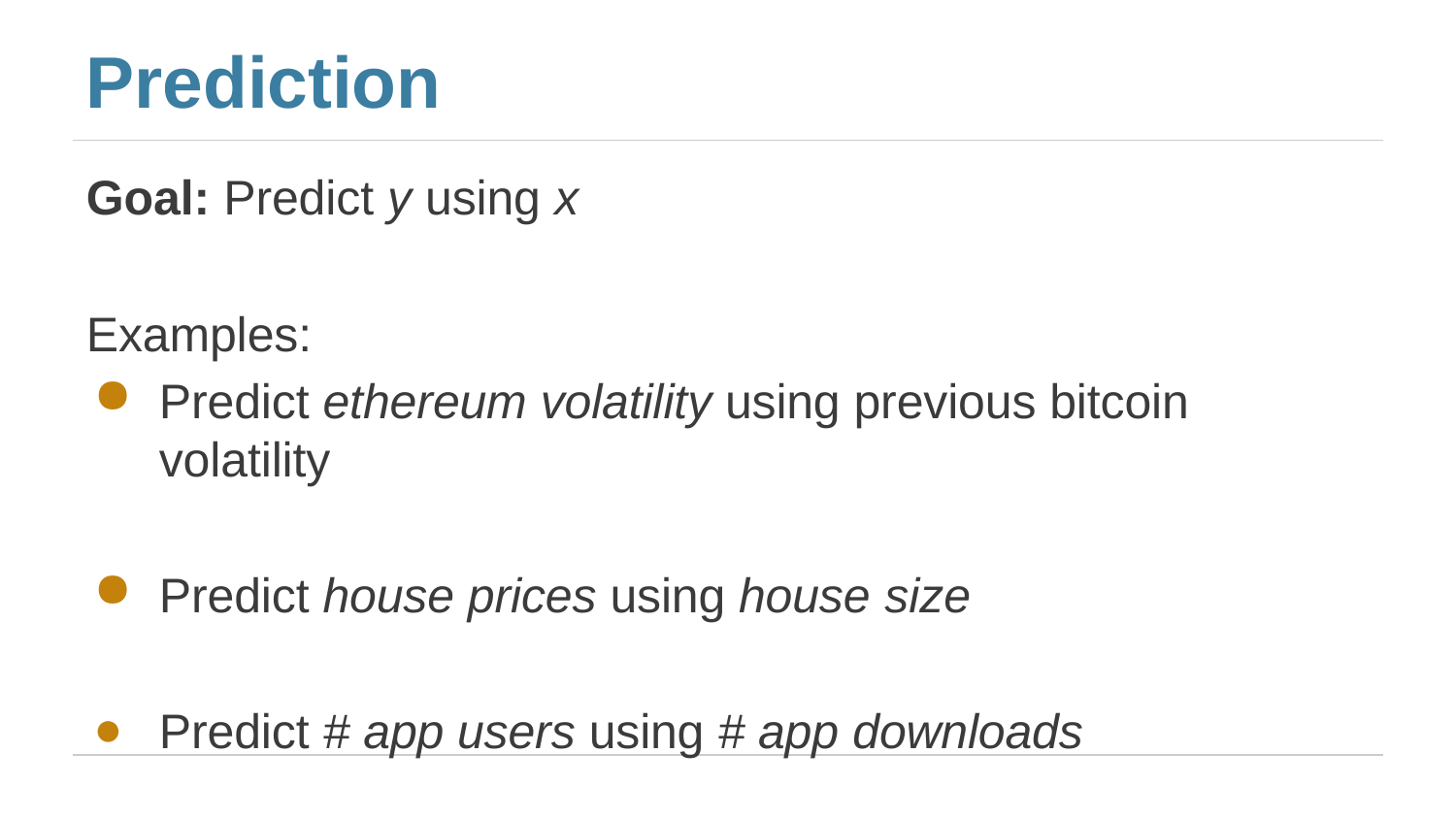

# Prediction
Goal: Predict y using x

Examples:
Predict ethereum volatility using previous bitcoin volatility
Predict house prices using house size

Predict # app users using # app downloads